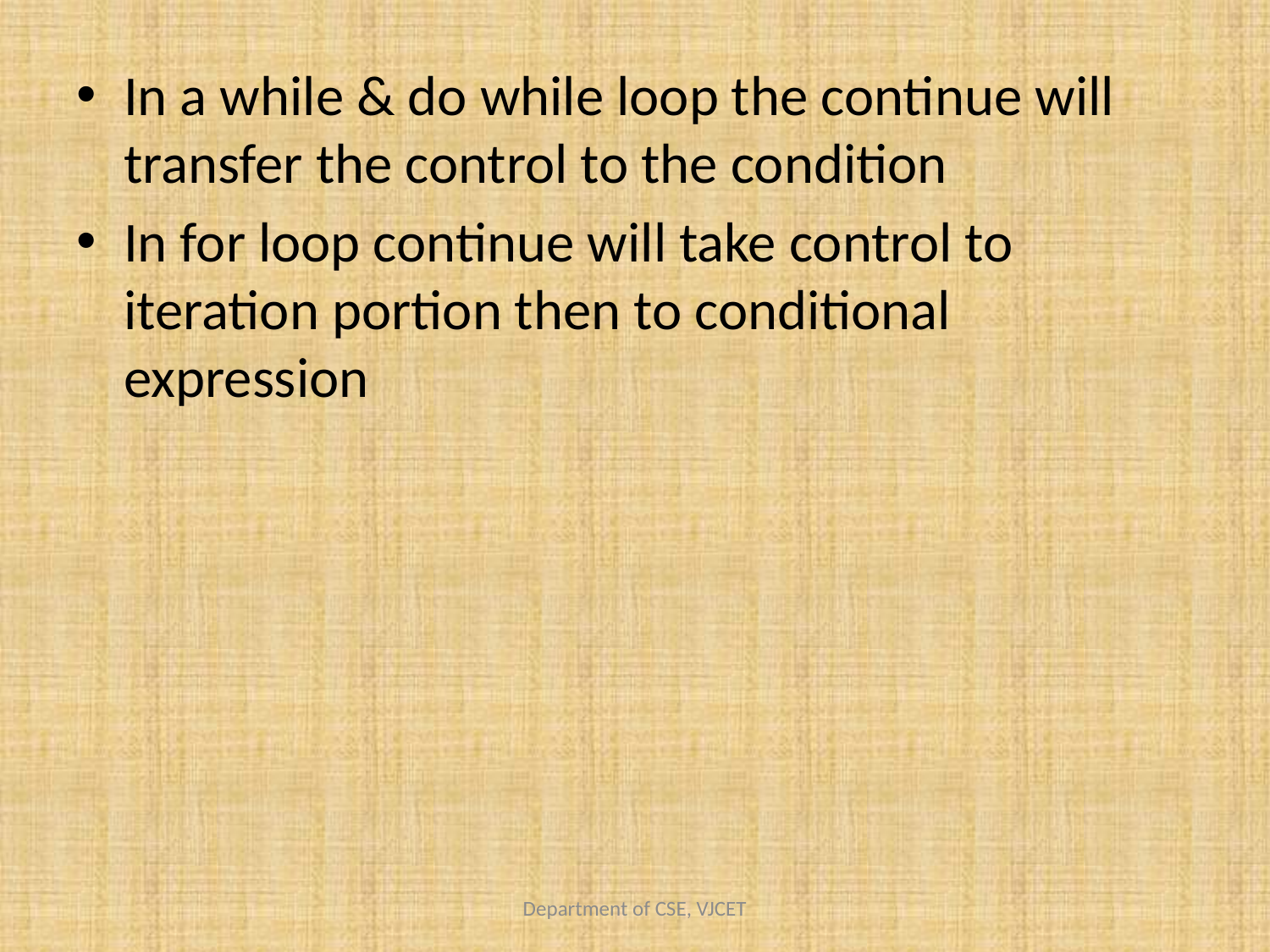

In a while & do while loop the continue will transfer the control to the condition
In for loop continue will take control to iteration portion then to conditional expression
Department of CSE, VJCET